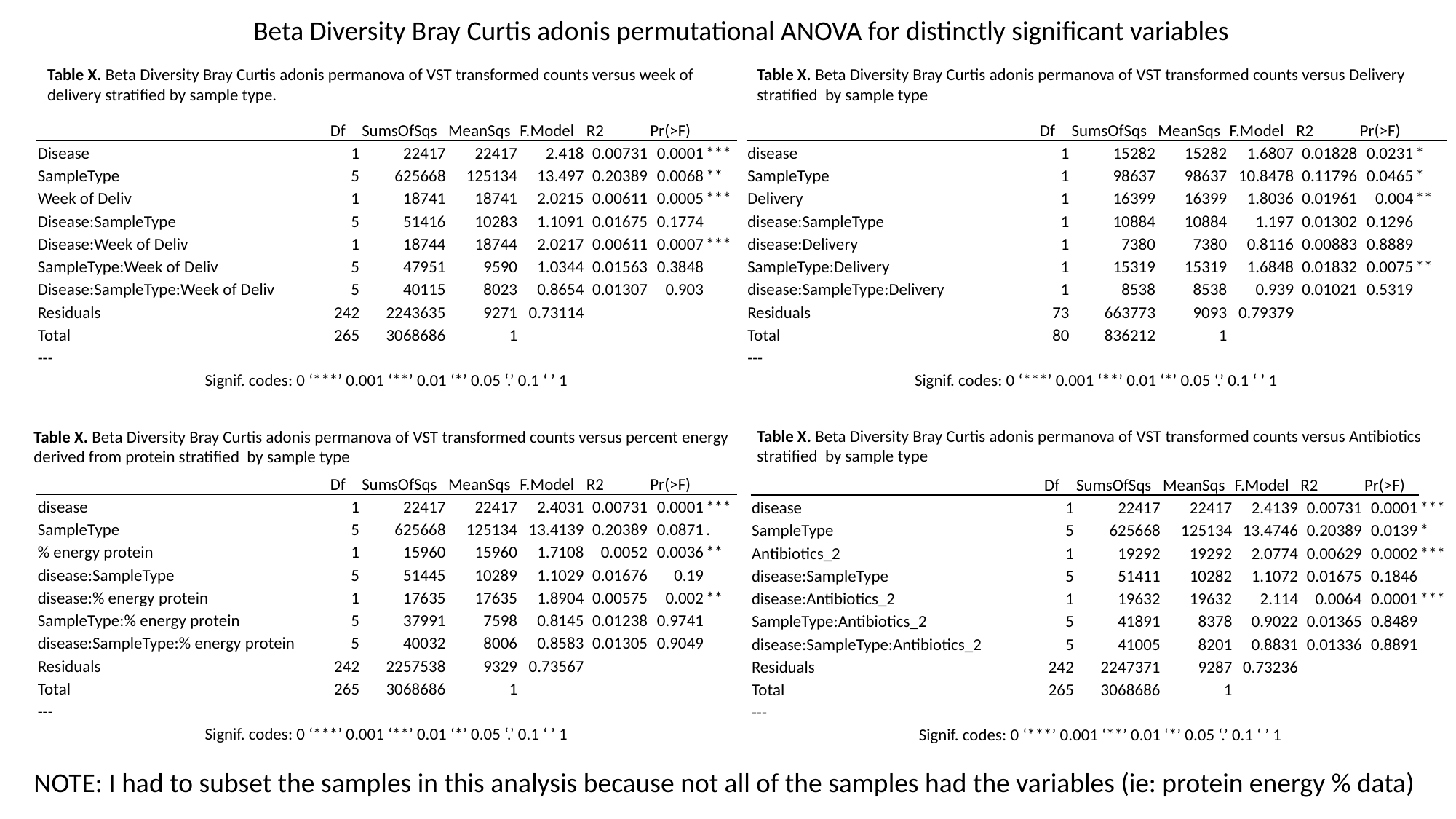

Beta Diversity Bray Curtis adonis permutational ANOVA for distinctly significant variables
Table X. Beta Diversity Bray Curtis adonis permanova of VST transformed counts versus Delivery  stratified  by sample type
Table X. Beta Diversity Bray Curtis adonis permanova of VST transformed counts versus week of delivery stratified by sample type.
|  | Df | SumsOfSqs | MeanSqs | F.Model | R2 | Pr(>F) |  |
| --- | --- | --- | --- | --- | --- | --- | --- |
| Disease | 1 | 22417 | 22417 | 2.418 | 0.00731 | 0.0001 | \*\*\* |
| SampleType | 5 | 625668 | 125134 | 13.497 | 0.20389 | 0.0068 | \*\* |
| Week of Deliv | 1 | 18741 | 18741 | 2.0215 | 0.00611 | 0.0005 | \*\*\* |
| Disease:SampleType | 5 | 51416 | 10283 | 1.1091 | 0.01675 | 0.1774 |  |
| Disease:Week of Deliv | 1 | 18744 | 18744 | 2.0217 | 0.00611 | 0.0007 | \*\*\* |
| SampleType:Week of Deliv | 5 | 47951 | 9590 | 1.0344 | 0.01563 | 0.3848 |  |
| Disease:SampleType:Week of Deliv | 5 | 40115 | 8023 | 0.8654 | 0.01307 | 0.903 |  |
| Residuals | 242 | 2243635 | 9271 | 0.73114 |  |  |  |
| Total | 265 | 3068686 | 1 |  |  |  |  |
| --- |  |  |  |  |  |  |  |
| Signif. codes: 0 ‘\*\*\*’ 0.001 ‘\*\*’ 0.01 ‘\*’ 0.05 ‘.’ 0.1 ‘ ’ 1 |  |  |  |  |  |  |  |
|  | Df | SumsOfSqs | MeanSqs | F.Model | R2 | Pr(>F) |  |
| --- | --- | --- | --- | --- | --- | --- | --- |
| disease | 1 | 15282 | 15282 | 1.6807 | 0.01828 | 0.0231 | \* |
| SampleType | 1 | 98637 | 98637 | 10.8478 | 0.11796 | 0.0465 | \* |
| Delivery | 1 | 16399 | 16399 | 1.8036 | 0.01961 | 0.004 | \*\* |
| disease:SampleType | 1 | 10884 | 10884 | 1.197 | 0.01302 | 0.1296 |  |
| disease:Delivery | 1 | 7380 | 7380 | 0.8116 | 0.00883 | 0.8889 |  |
| SampleType:Delivery | 1 | 15319 | 15319 | 1.6848 | 0.01832 | 0.0075 | \*\* |
| disease:SampleType:Delivery | 1 | 8538 | 8538 | 0.939 | 0.01021 | 0.5319 |  |
| Residuals | 73 | 663773 | 9093 | 0.79379 |  |  |  |
| Total | 80 | 836212 | 1 |  |  |  |  |
| --- |  |  |  |  |  |  |  |
| Signif. codes: 0 ‘\*\*\*’ 0.001 ‘\*\*’ 0.01 ‘\*’ 0.05 ‘.’ 0.1 ‘ ’ 1 |  |  |  |  |  |  |  |
Table X. Beta Diversity Bray Curtis adonis permanova of VST transformed counts versus Antibiotics stratified  by sample type
Table X. Beta Diversity Bray Curtis adonis permanova of VST transformed counts versus percent energy derived from protein stratified  by sample type
|  | Df | SumsOfSqs | MeanSqs | F.Model | R2 | Pr(>F) |  |
| --- | --- | --- | --- | --- | --- | --- | --- |
| disease | 1 | 22417 | 22417 | 2.4031 | 0.00731 | 0.0001 | \*\*\* |
| SampleType | 5 | 625668 | 125134 | 13.4139 | 0.20389 | 0.0871 | . |
| % energy protein | 1 | 15960 | 15960 | 1.7108 | 0.0052 | 0.0036 | \*\* |
| disease:SampleType | 5 | 51445 | 10289 | 1.1029 | 0.01676 | 0.19 |  |
| disease:% energy protein | 1 | 17635 | 17635 | 1.8904 | 0.00575 | 0.002 | \*\* |
| SampleType:% energy protein | 5 | 37991 | 7598 | 0.8145 | 0.01238 | 0.9741 |  |
| disease:SampleType:% energy protein | 5 | 40032 | 8006 | 0.8583 | 0.01305 | 0.9049 |  |
| Residuals | 242 | 2257538 | 9329 | 0.73567 |  |  |  |
| Total | 265 | 3068686 | 1 |  |  |  |  |
| --- |  |  |  |  |  |  |  |
| Signif. codes: 0 ‘\*\*\*’ 0.001 ‘\*\*’ 0.01 ‘\*’ 0.05 ‘.’ 0.1 ‘ ’ 1 |  |  |  |  |  |  |  |
|  |  |  |  |  |  |  |  |
|  | Df | SumsOfSqs | MeanSqs | F.Model | R2 | Pr(>F) |  |
| --- | --- | --- | --- | --- | --- | --- | --- |
| disease | 1 | 22417 | 22417 | 2.4139 | 0.00731 | 0.0001 | \*\*\* |
| SampleType | 5 | 625668 | 125134 | 13.4746 | 0.20389 | 0.0139 | \* |
| Antibiotics\_2 | 1 | 19292 | 19292 | 2.0774 | 0.00629 | 0.0002 | \*\*\* |
| disease:SampleType | 5 | 51411 | 10282 | 1.1072 | 0.01675 | 0.1846 |  |
| disease:Antibiotics\_2 | 1 | 19632 | 19632 | 2.114 | 0.0064 | 0.0001 | \*\*\* |
| SampleType:Antibiotics\_2 | 5 | 41891 | 8378 | 0.9022 | 0.01365 | 0.8489 |  |
| disease:SampleType:Antibiotics\_2 | 5 | 41005 | 8201 | 0.8831 | 0.01336 | 0.8891 |  |
| Residuals | 242 | 2247371 | 9287 | 0.73236 |  |  |  |
| Total | 265 | 3068686 | 1 |  |  |  |  |
| --- |  |  |  |  |  |  |  |
| Signif. codes: 0 ‘\*\*\*’ 0.001 ‘\*\*’ 0.01 ‘\*’ 0.05 ‘.’ 0.1 ‘ ’ 1 |  |  |  |  |  |  |  |
NOTE: I had to subset the samples in this analysis because not all of the samples had the variables (ie: protein energy % data)